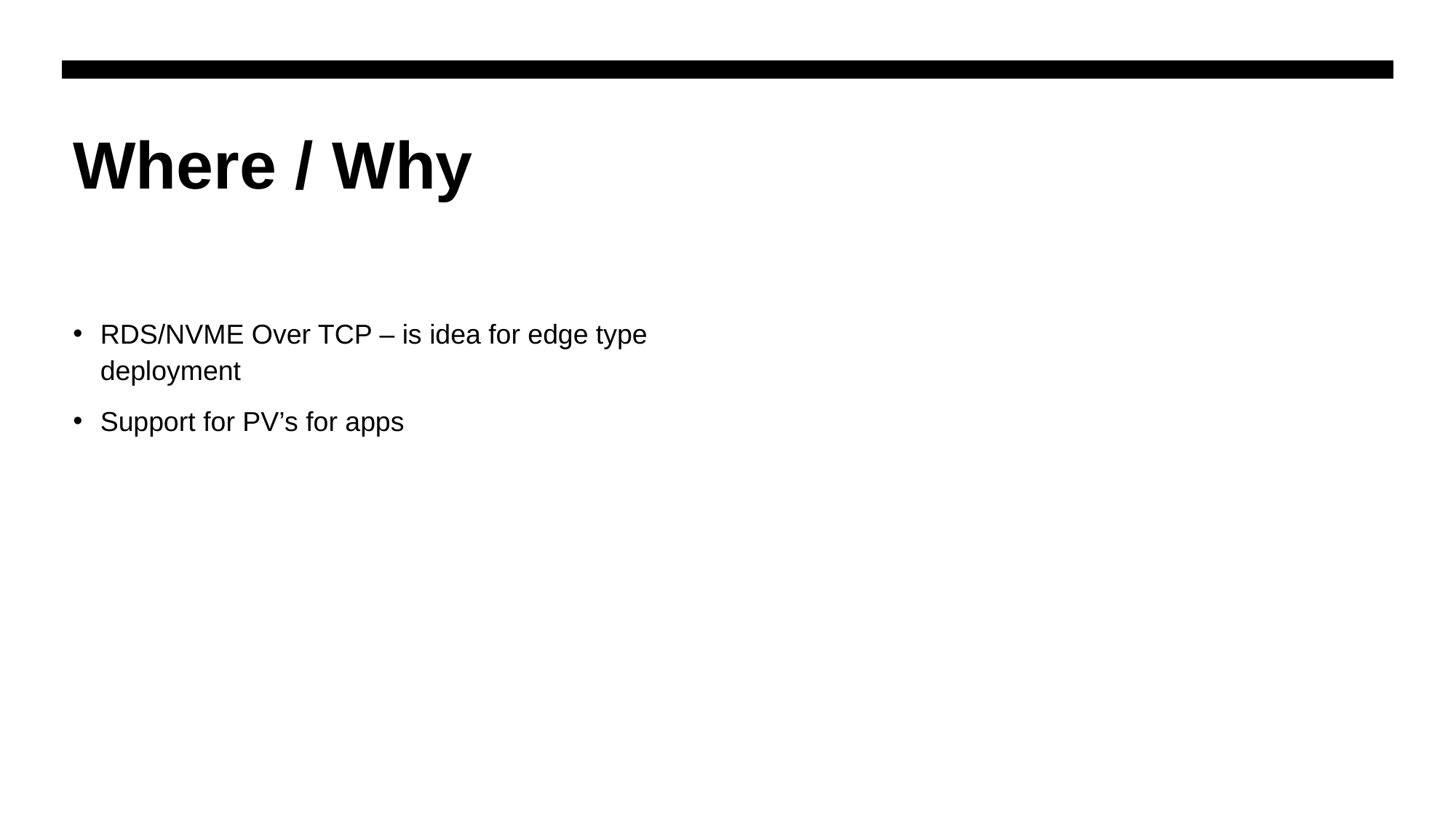

# Where / Why
RDS/NVME Over TCP – is idea for edge type deployment
Support for PV’s for apps